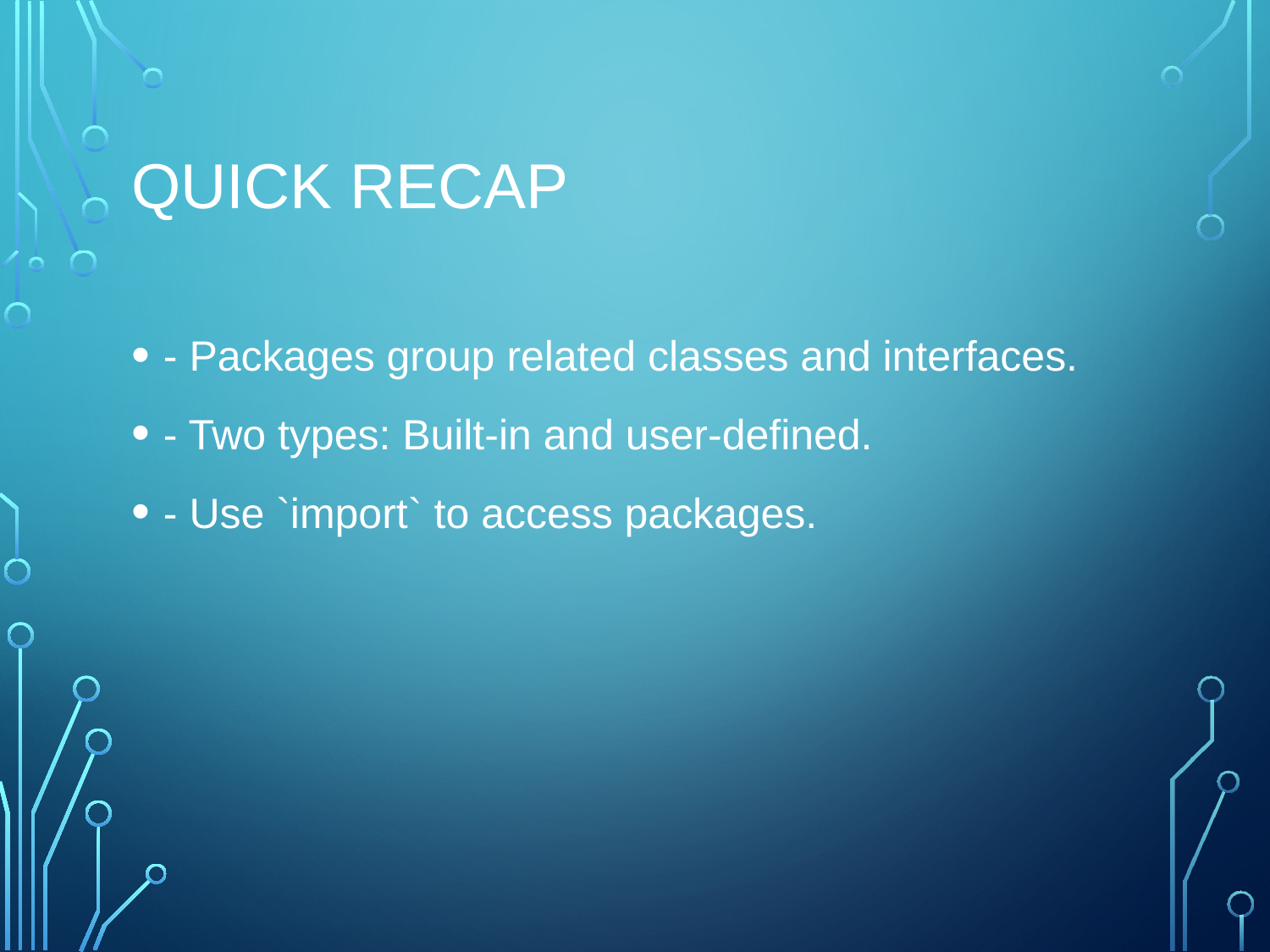

# Quick Recap
- Packages group related classes and interfaces.
- Two types: Built-in and user-defined.
- Use `import` to access packages.